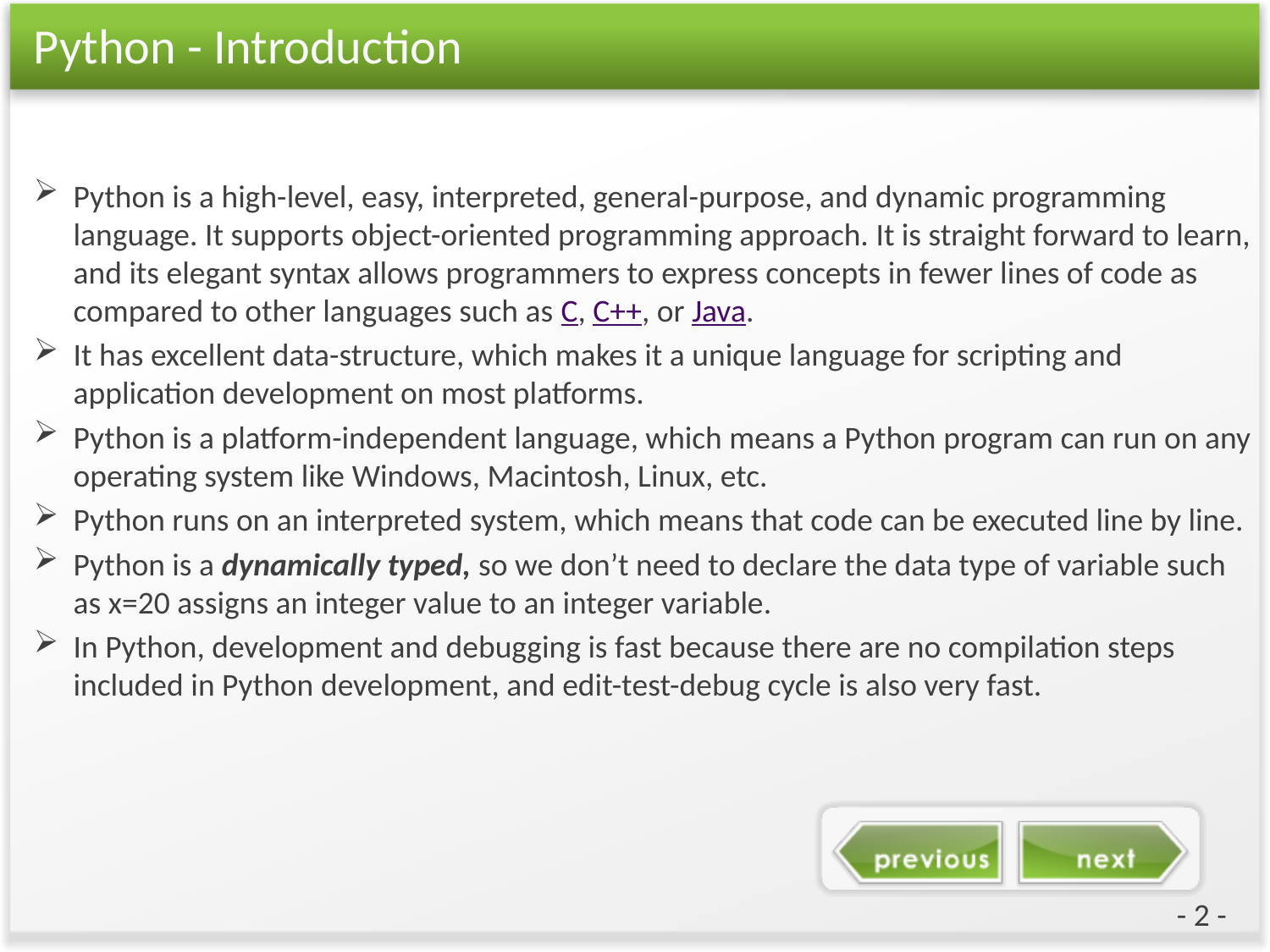

# Python - Introduction
Python is a high-level, easy, interpreted, general-purpose, and dynamic programming language. It supports object-oriented programming approach. It is straight forward to learn, and its elegant syntax allows programmers to express concepts in fewer lines of code as compared to other languages such as C, C++, or Java.
It has excellent data-structure, which makes it a unique language for scripting and application development on most platforms.
Python is a platform-independent language, which means a Python program can run on any operating system like Windows, Macintosh, Linux, etc.
Python runs on an interpreted system, which means that code can be executed line by line.
Python is a dynamically typed, so we don’t need to declare the data type of variable such as x=20 assigns an integer value to an integer variable.
In Python, development and debugging is fast because there are no compilation steps included in Python development, and edit-test-debug cycle is also very fast.

- 2 -